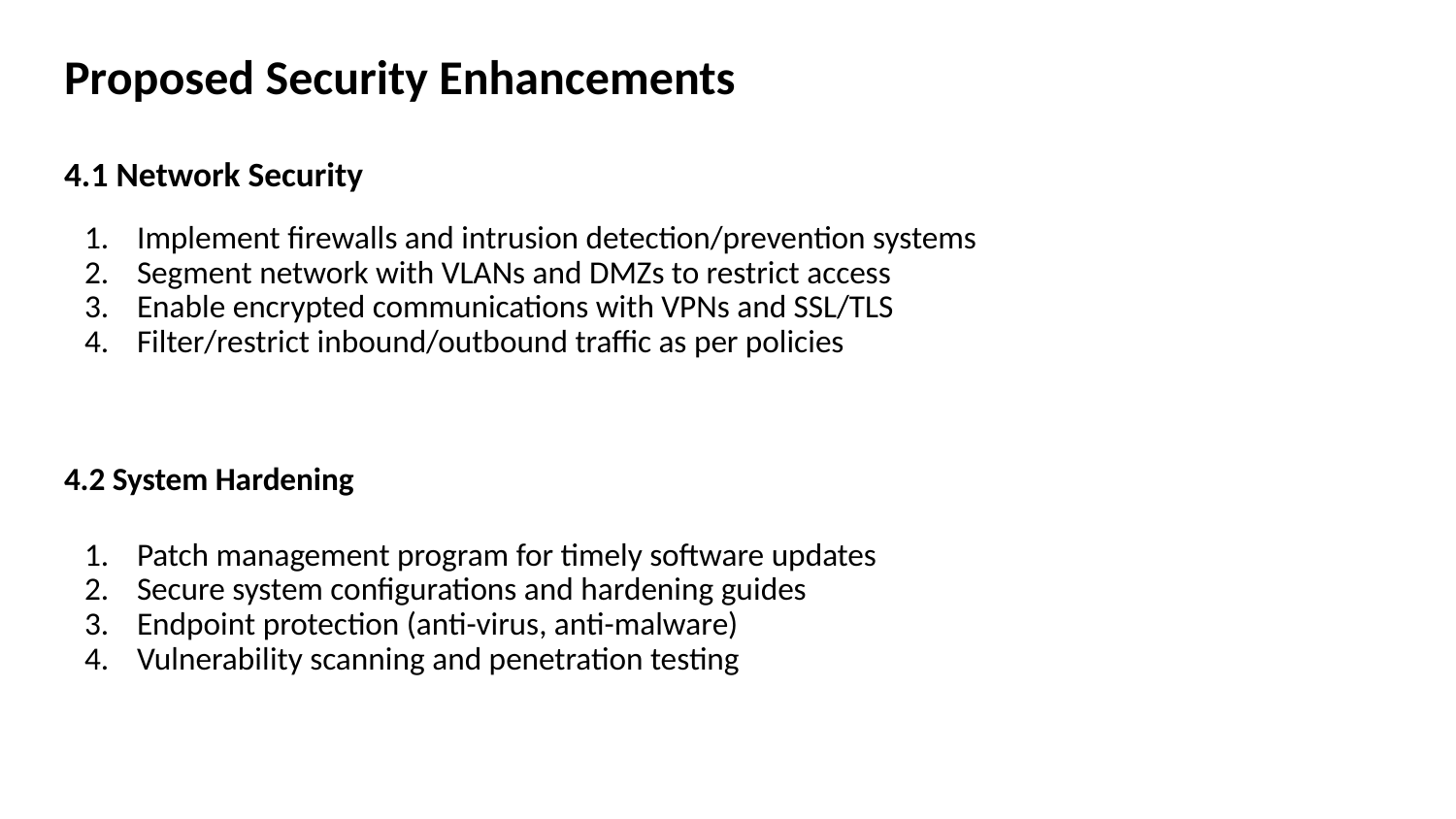

Proposed Security Enhancements
# 4.1 Network Security
Implement firewalls and intrusion detection/prevention systems
Segment network with VLANs and DMZs to restrict access
Enable encrypted communications with VPNs and SSL/TLS
Filter/restrict inbound/outbound traffic as per policies
4.2 System Hardening
Patch management program for timely software updates
Secure system configurations and hardening guides
Endpoint protection (anti-virus, anti-malware)
Vulnerability scanning and penetration testing